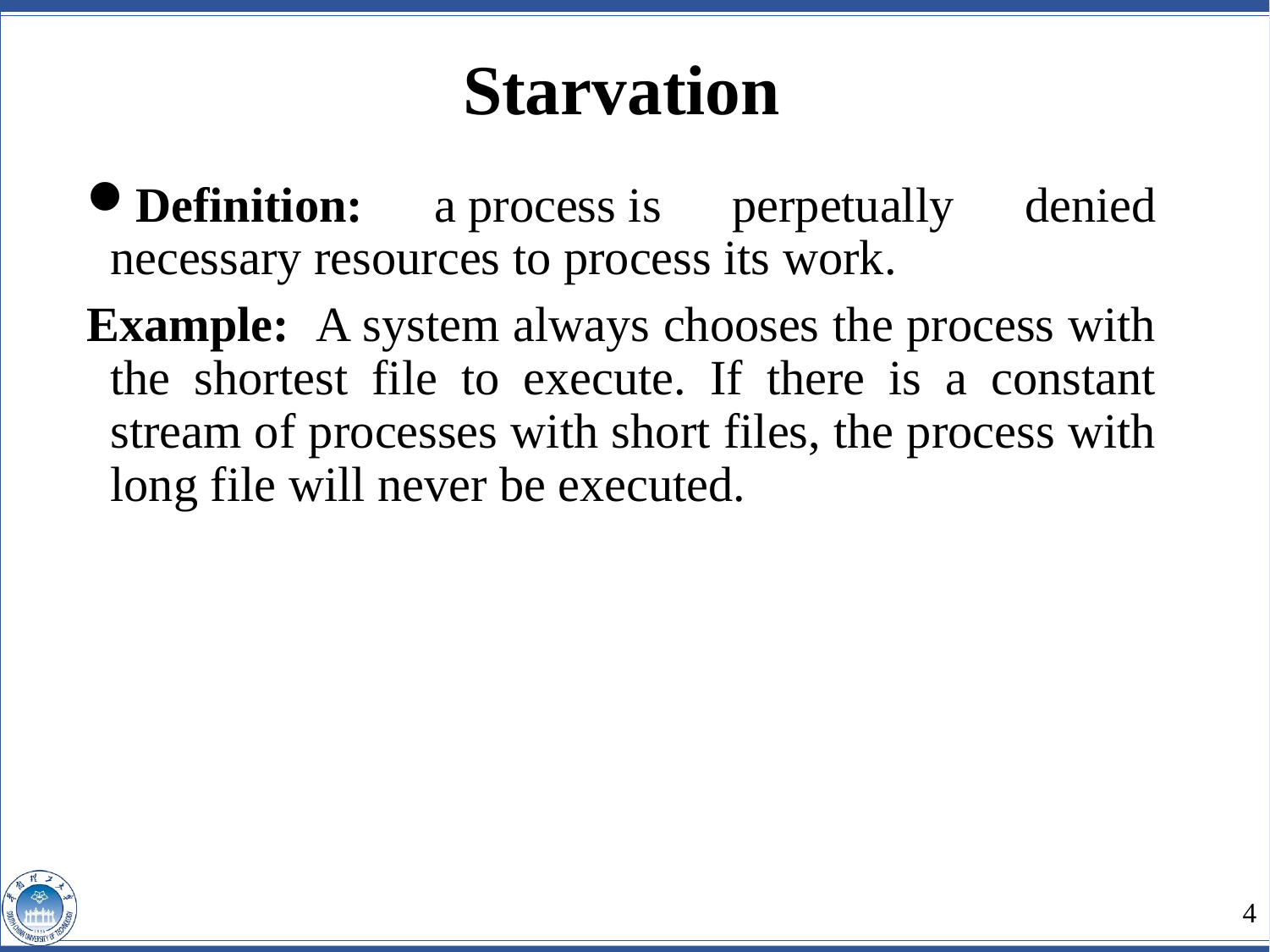

Starvation
Definition: a process is perpetually denied necessary resources to process its work.
Example:  A system always chooses the process with the shortest file to execute. If there is a constant stream of processes with short files, the process with long file will never be executed.
4